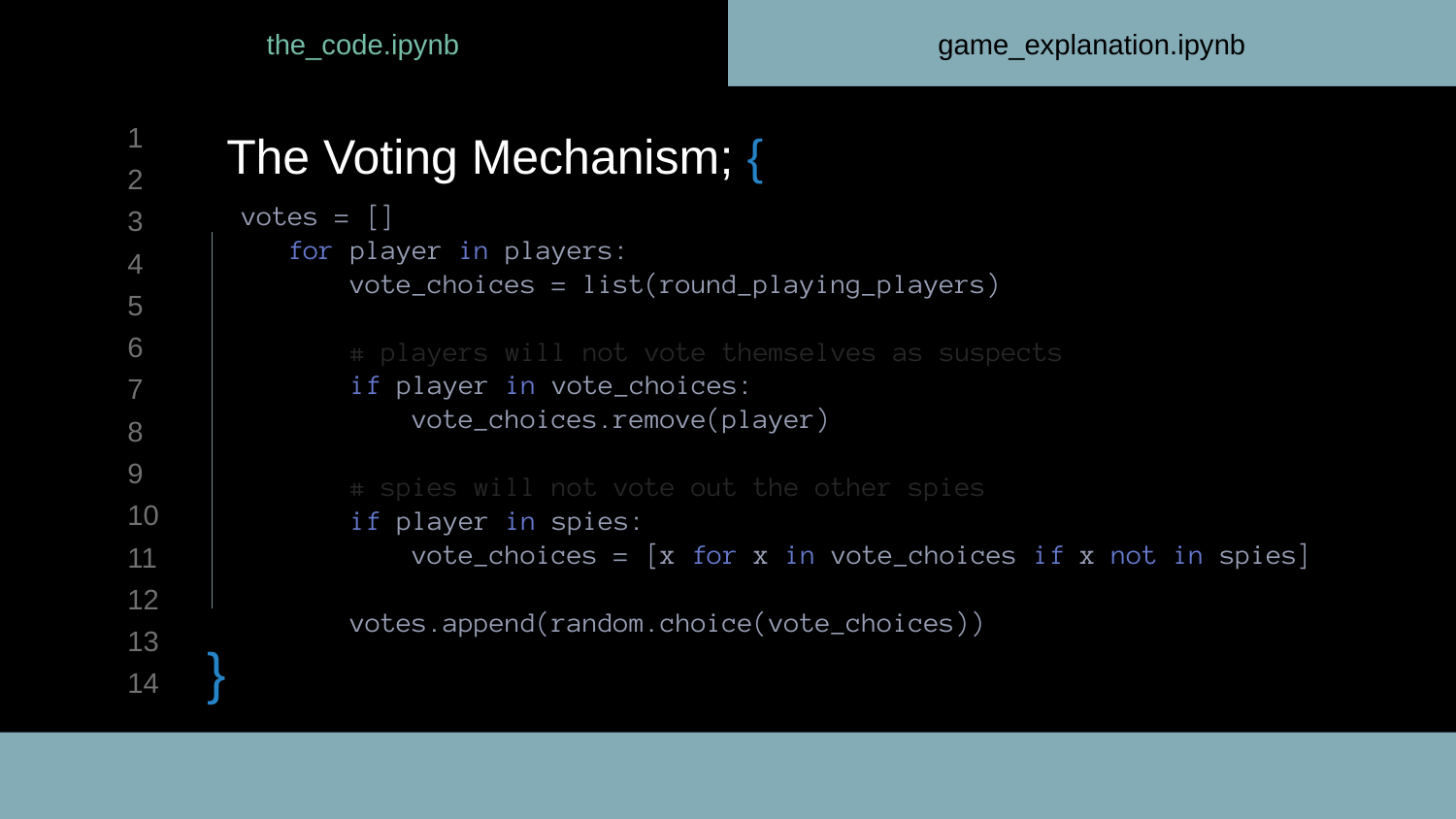

the_code.ipynb
game_explanation.ipynb
# The Voting Mechanism; {
 votes = []
    for player in players:
        vote_choices = list(round_playing_players)
        # players will not vote themselves as suspects
        if player in vote_choices:
            vote_choices.remove(player)
        # spies will not vote out the other spies
        if player in spies:
            vote_choices = [x for x in vote_choices if x not in spies]
        votes.append(random.choice(vote_choices))

}